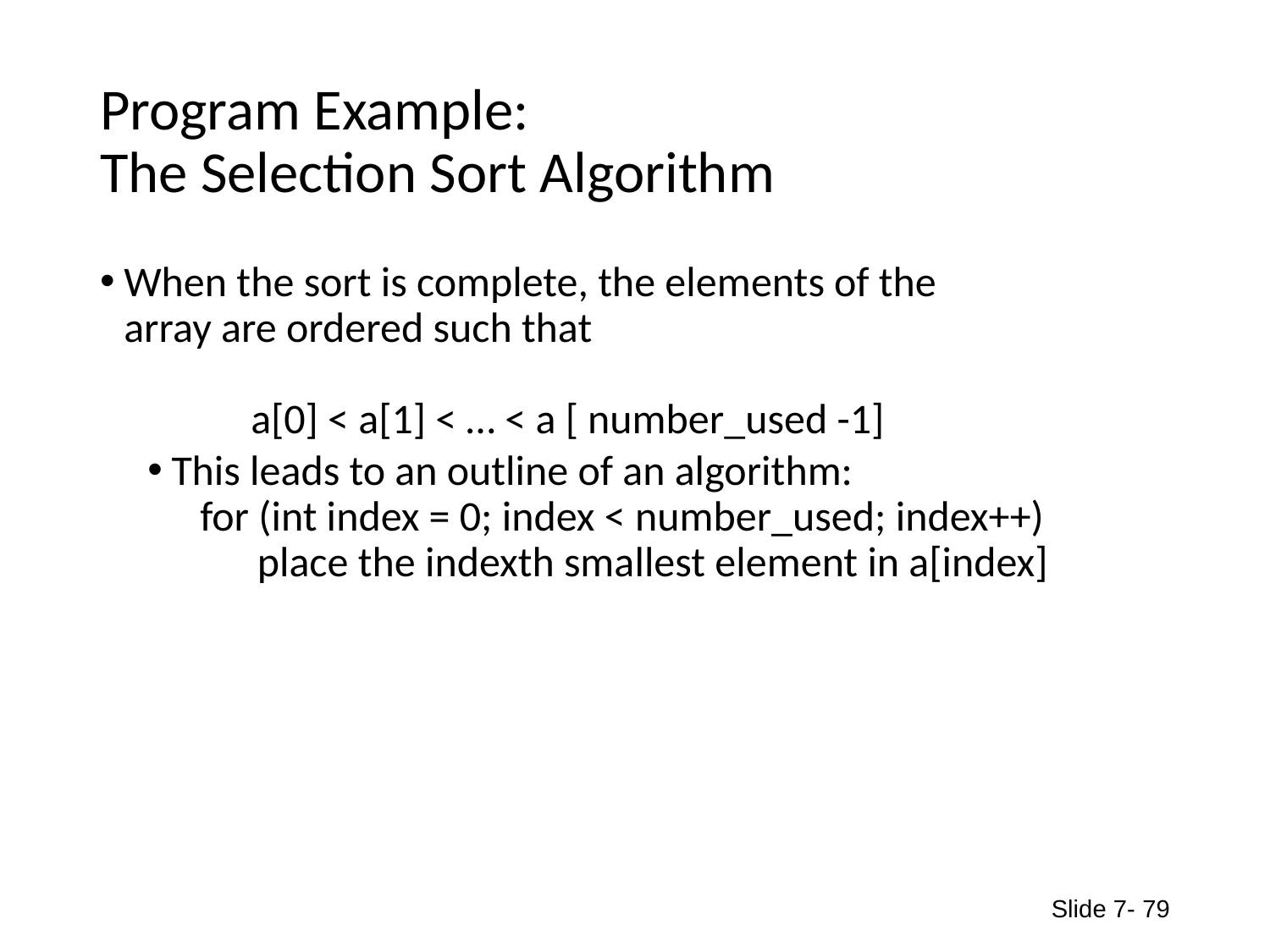

# Program Example: The Selection Sort Algorithm
When the sort is complete, the elements of the
array are ordered such that
	a[0] < a[1] < … < a [ number_used -1]
This leads to an outline of an algorithm:
   for (int index = 0; index < number_used; index++)
         place the indexth smallest element in a[index]
Slide 7- 79